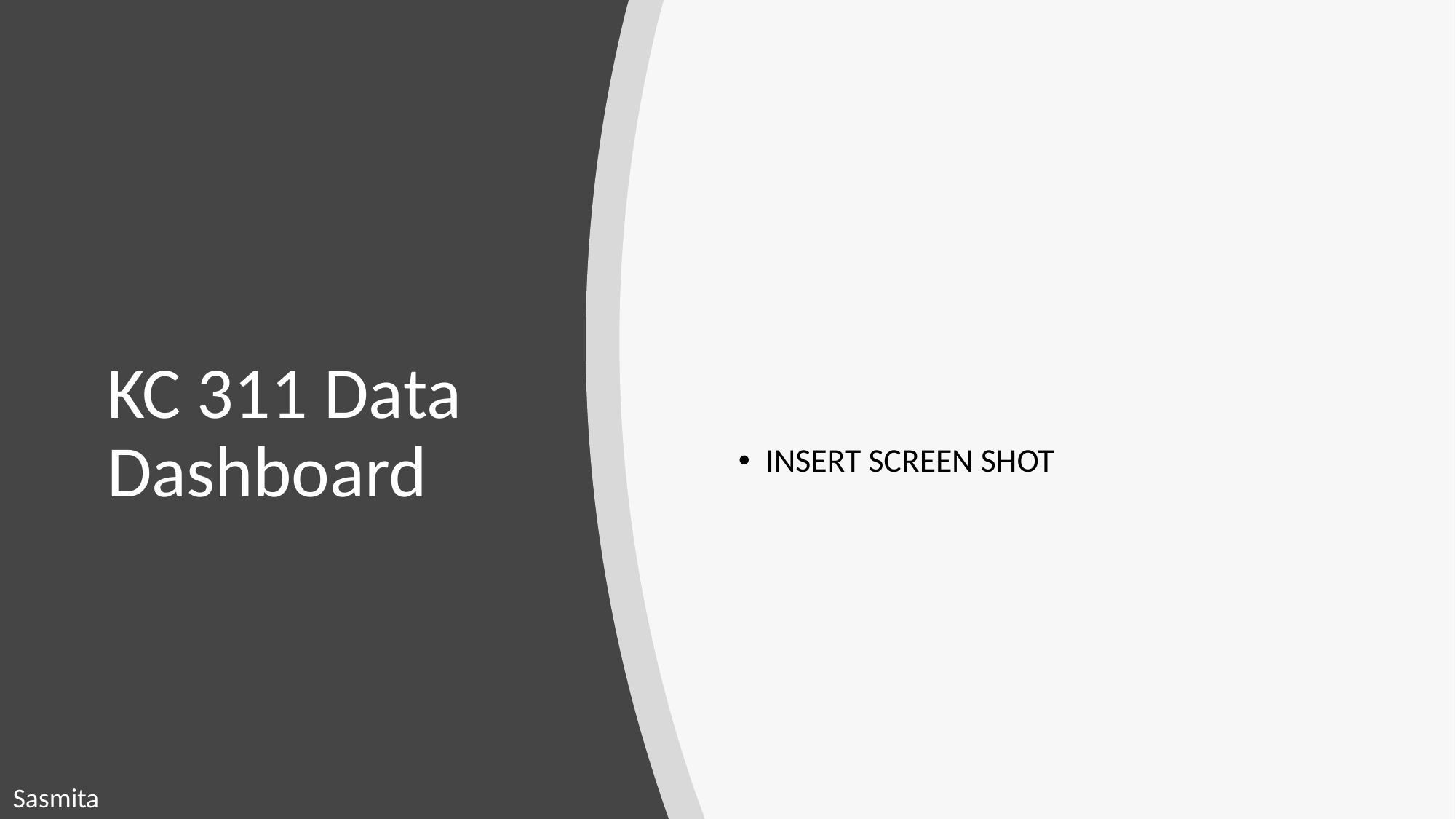

INSERT SCREEN SHOT
# KC 311 Data Dashboard
Sasmita